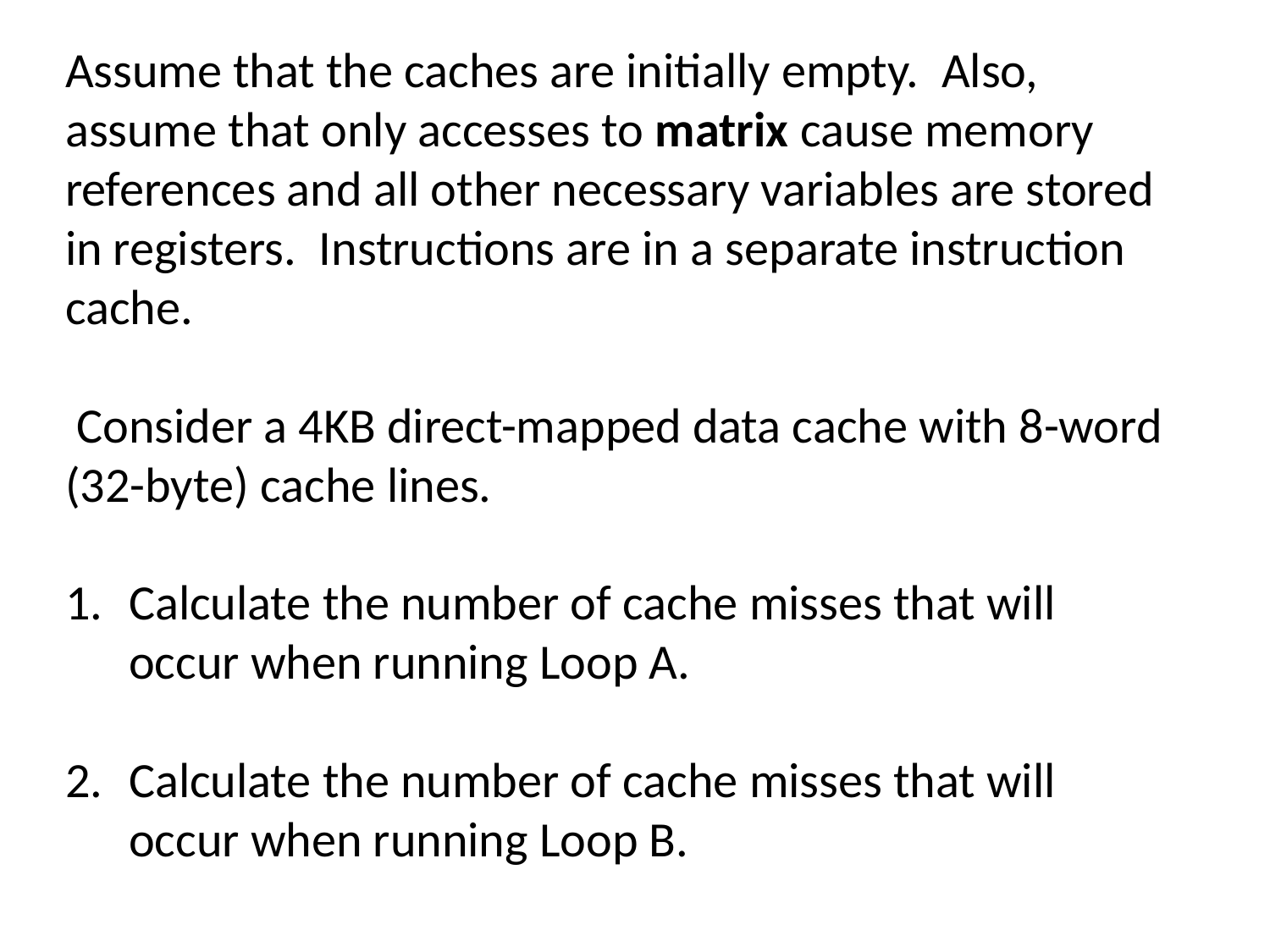

Assume that the caches are initially empty.  Also, assume that only accesses to matrix cause memory references and all other necessary variables are stored in registers.  Instructions are in a separate instruction cache.

 Consider a 4KB direct-mapped data cache with 8-word (32-byte) cache lines.

Calculate the number of cache misses that will occur when running Loop A.

Calculate the number of cache misses that will occur when running Loop B.